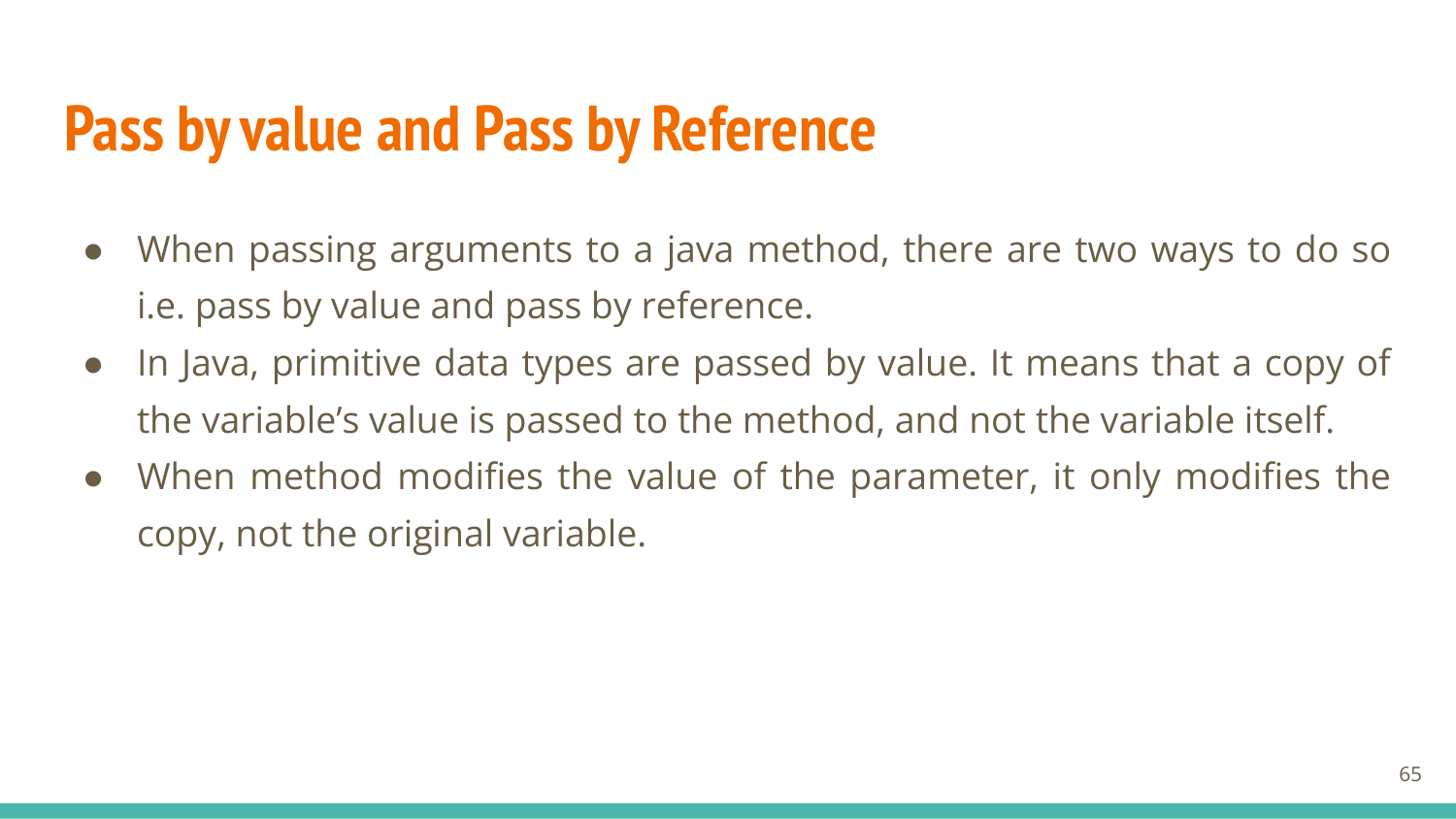

# Pass by value and Pass by Reference
When passing arguments to a java method, there are two ways to do so i.e. pass by value and pass by reference.
In Java, primitive data types are passed by value. It means that a copy of the variable’s value is passed to the method, and not the variable itself.
When method modifies the value of the parameter, it only modifies the copy, not the original variable.
65